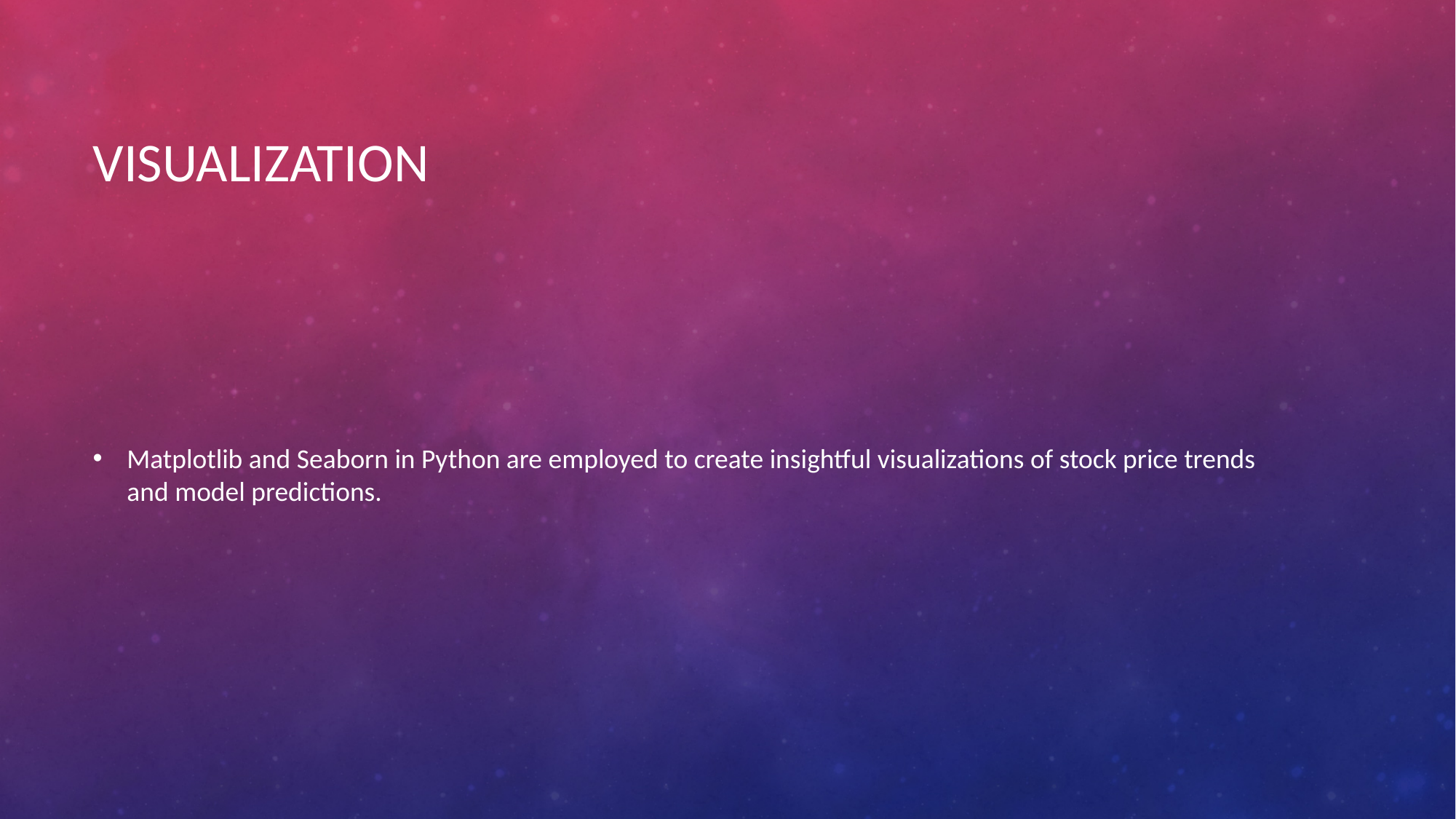

# Visualization
Matplotlib and Seaborn in Python are employed to create insightful visualizations of stock price trends and model predictions.